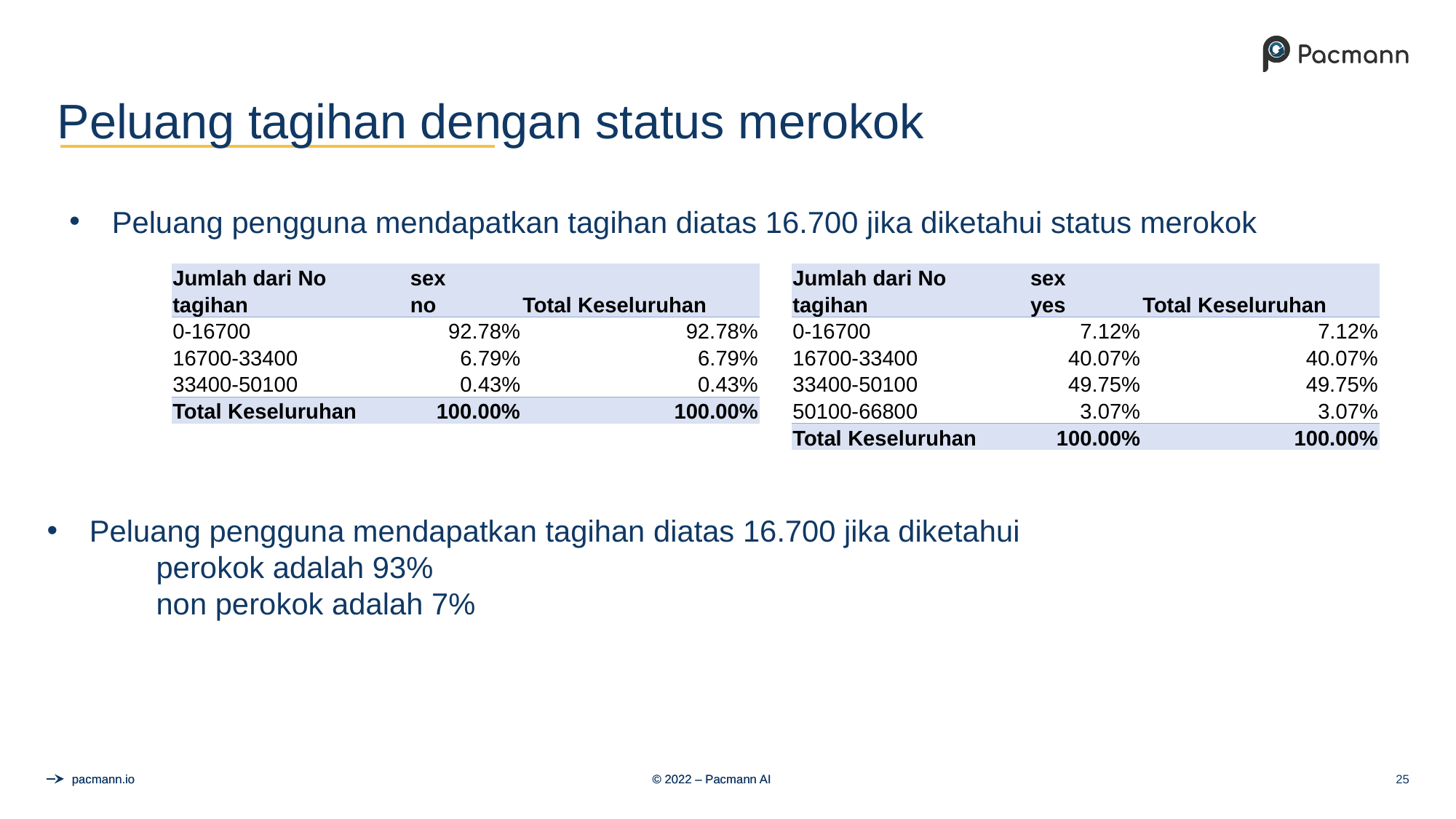

# Peluang tagihan dengan status merokok
Peluang pengguna mendapatkan tagihan diatas 16.700 jika diketahui status merokok
| Jumlah dari No | sex |  |
| --- | --- | --- |
| tagihan | no | Total Keseluruhan |
| 0-16700 | 92.78% | 92.78% |
| 16700-33400 | 6.79% | 6.79% |
| 33400-50100 | 0.43% | 0.43% |
| Total Keseluruhan | 100.00% | 100.00% |
| Jumlah dari No | sex |  |
| --- | --- | --- |
| tagihan | yes | Total Keseluruhan |
| 0-16700 | 7.12% | 7.12% |
| 16700-33400 | 40.07% | 40.07% |
| 33400-50100 | 49.75% | 49.75% |
| 50100-66800 | 3.07% | 3.07% |
| Total Keseluruhan | 100.00% | 100.00% |
Peluang pengguna mendapatkan tagihan diatas 16.700 jika diketahui
	perokok adalah 93%
	non perokok adalah 7%